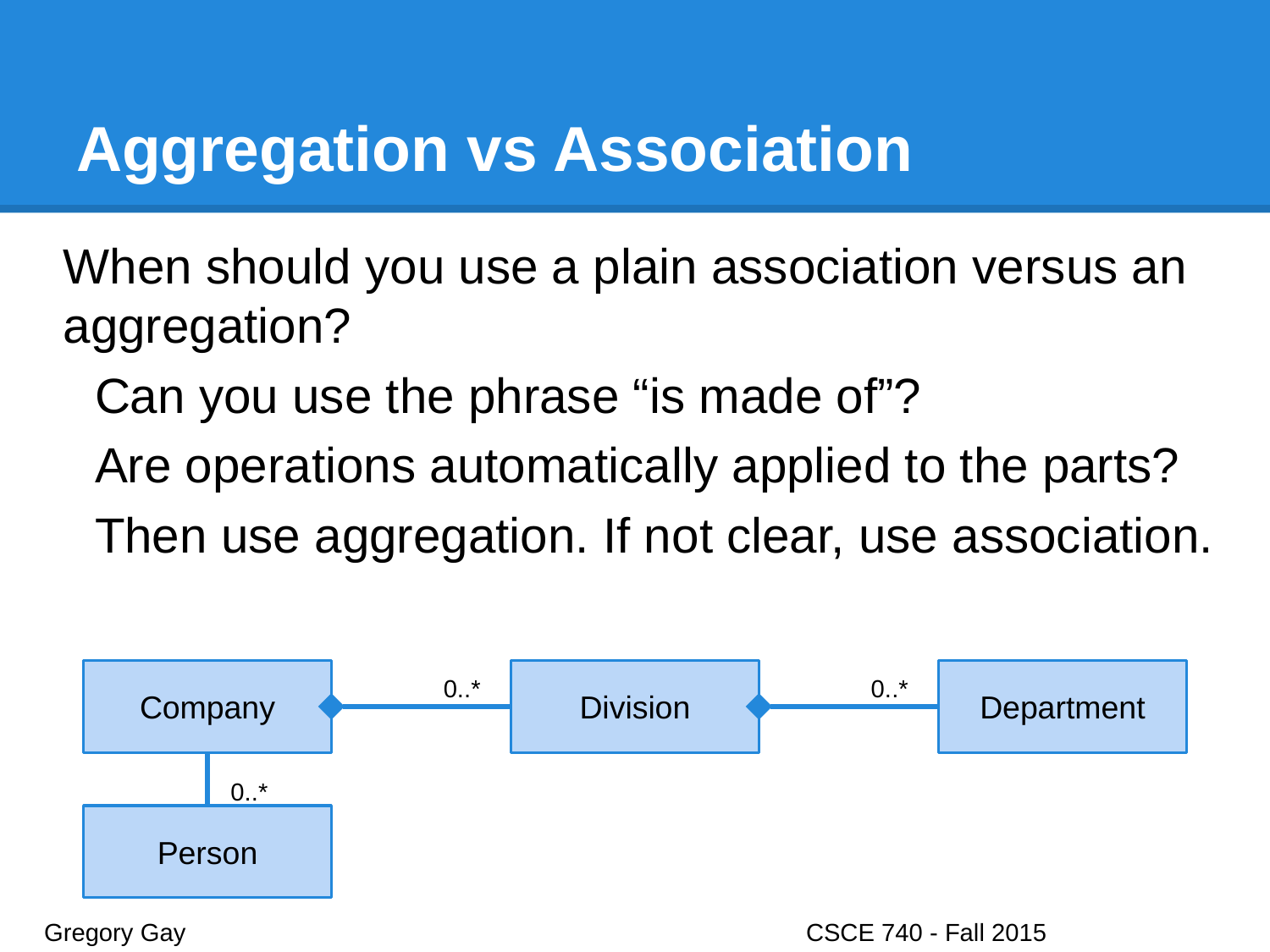

# Aggregation vs Association
When should you use a plain association versus an aggregation?
Can you use the phrase “is made of”?
Are operations automatically applied to the parts?
Then use aggregation. If not clear, use association.

Company
0..*
Division
0..*
Department
0..*
Person
Gregory Gay					CSCE 740 - Fall 2015								35